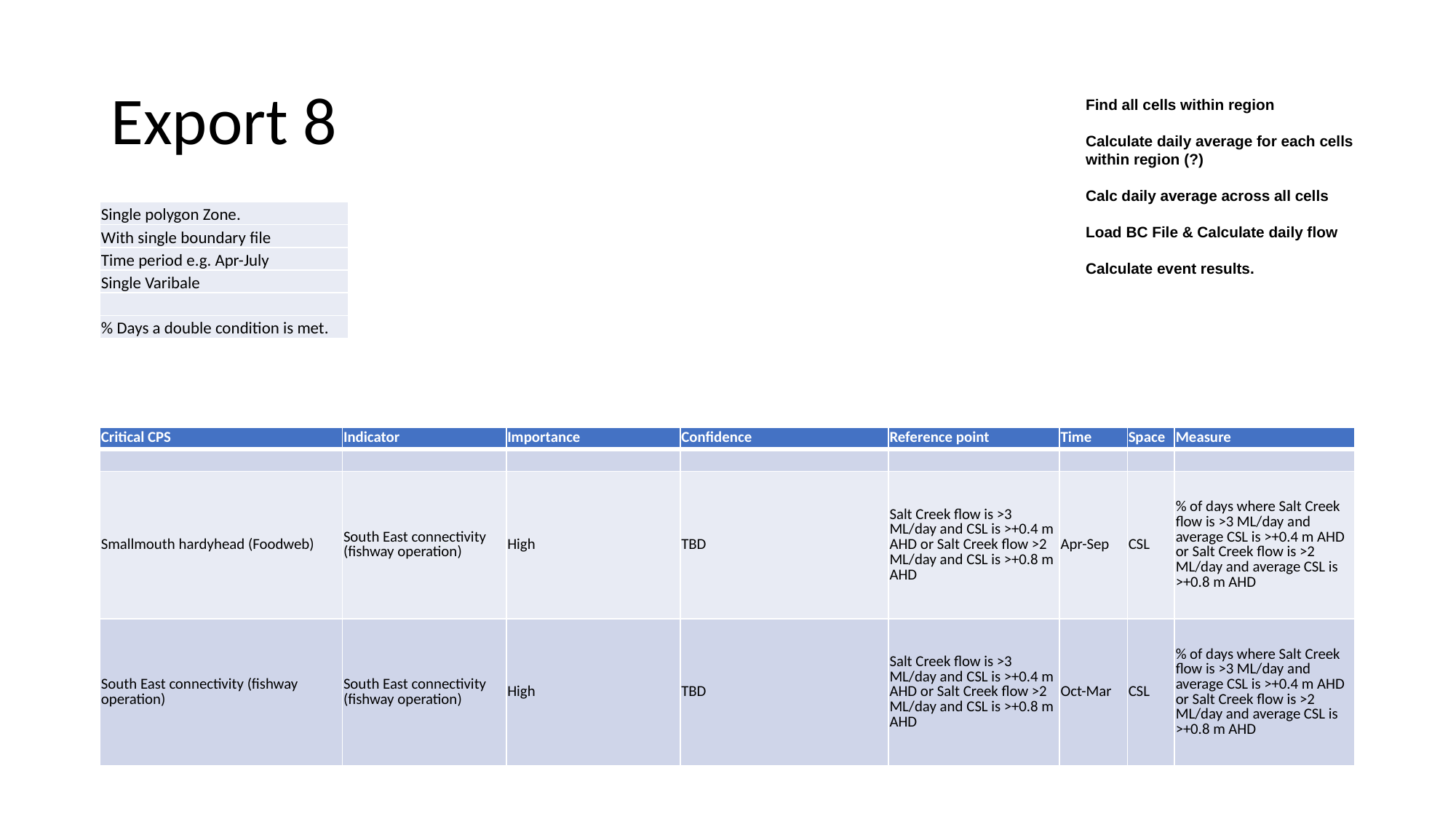

# Export 8
Find all cells within region

Calculate daily average for each cells within region (?)

Calc daily average across all cells

Load BC File & Calculate daily flow

Calculate event results.

| Single polygon Zone. |
| --- |
| With single boundary file |
| Time period e.g. Apr-July |
| Single Varibale |
|  |
| % Days a double condition is met. |
| Critical CPS | Indicator | Importance | Confidence | Reference point | Time | Space | Measure |
| --- | --- | --- | --- | --- | --- | --- | --- |
|  |  |  |  |  |  |  |  |
| Smallmouth hardyhead (Foodweb) | South East connectivity (fishway operation) | High | TBD | Salt Creek flow is >3 ML/day and CSL is >+0.4 m AHD or Salt Creek flow >2 ML/day and CSL is >+0.8 m AHD | Apr-Sep | CSL | % of days where Salt Creek flow is >3 ML/day and average CSL is >+0.4 m AHD or Salt Creek flow is >2 ML/day and average CSL is >+0.8 m AHD |
| South East connectivity (fishway operation) | South East connectivity (fishway operation) | High | TBD | Salt Creek flow is >3 ML/day and CSL is >+0.4 m AHD or Salt Creek flow >2 ML/day and CSL is >+0.8 m AHD | Oct-Mar | CSL | % of days where Salt Creek flow is >3 ML/day and average CSL is >+0.4 m AHD or Salt Creek flow is >2 ML/day and average CSL is >+0.8 m AHD |